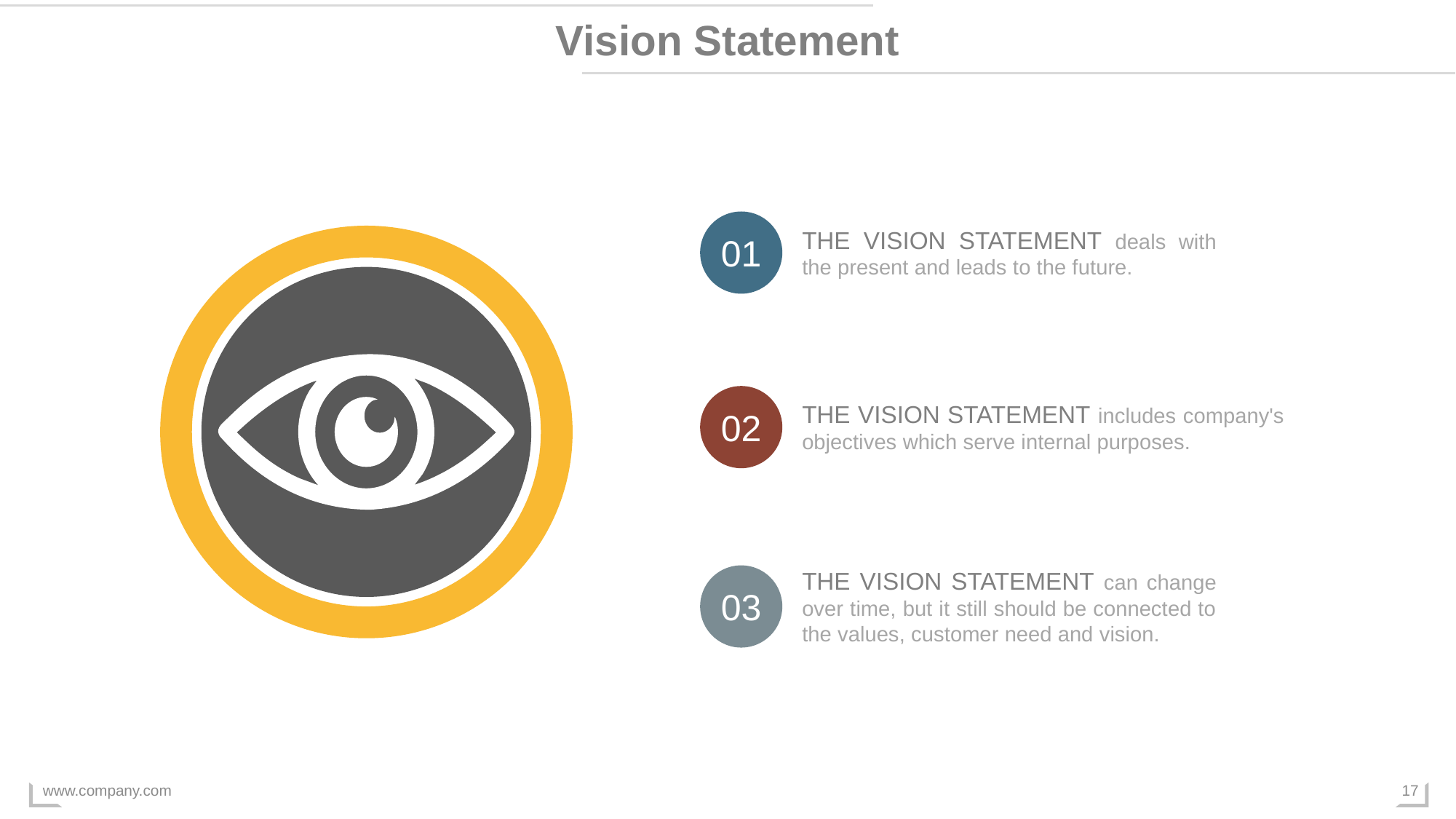

Vision Statement

01
THE VISION STATEMENT deals with the present and leads to the future.

02
THE VISION STATEMENT includes company's objectives which serve internal purposes.
THE VISION STATEMENT can change over time, but it still should be connected to the values, customer need and vision.

03

www.company.com
17